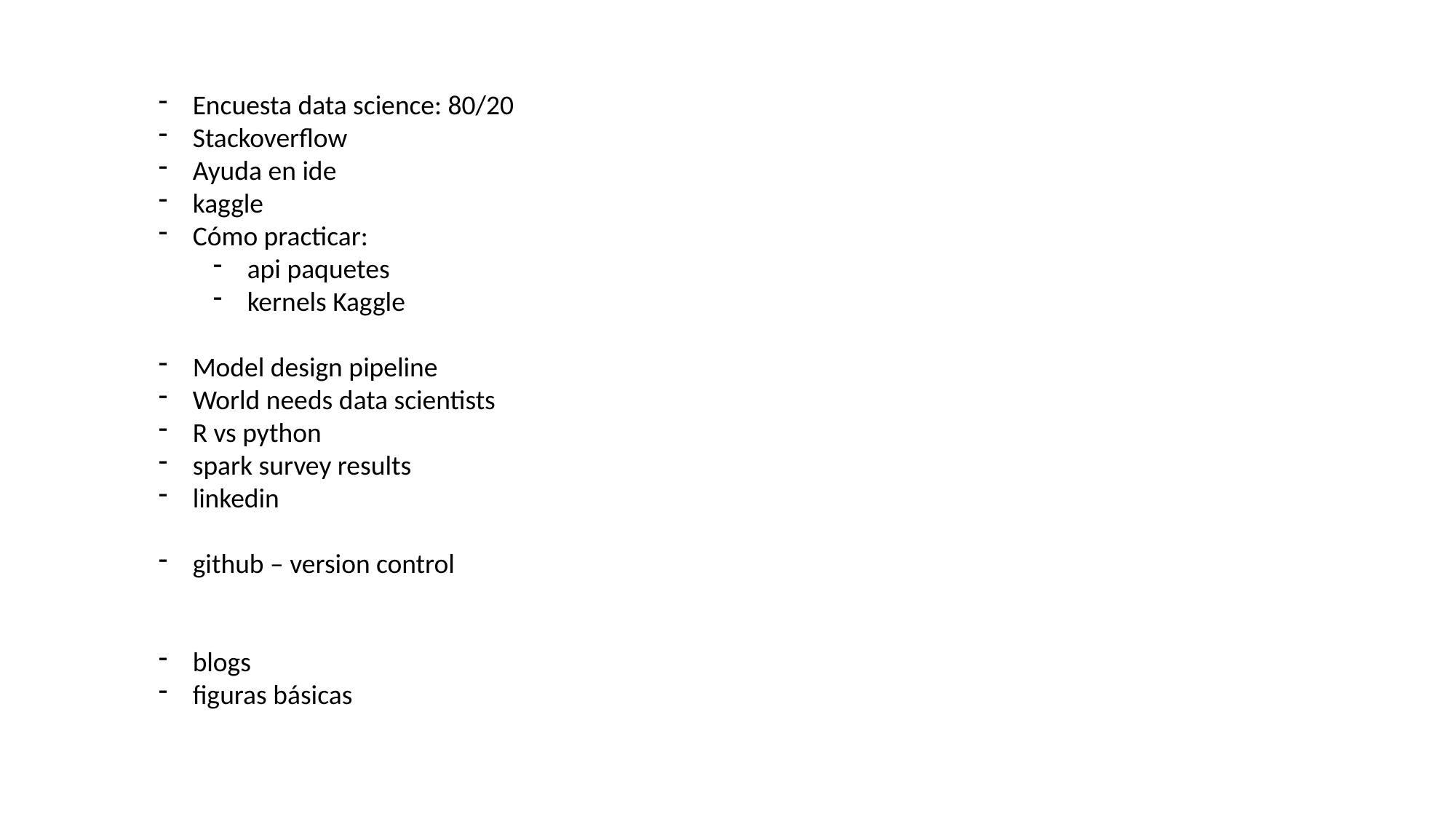

Encuesta data science: 80/20
Stackoverflow
Ayuda en ide
kaggle
Cómo practicar:
api paquetes
kernels Kaggle

Model design pipeline
World needs data scientists
R vs python
spark survey results
linkedin

github – version control

blogs
figuras básicas